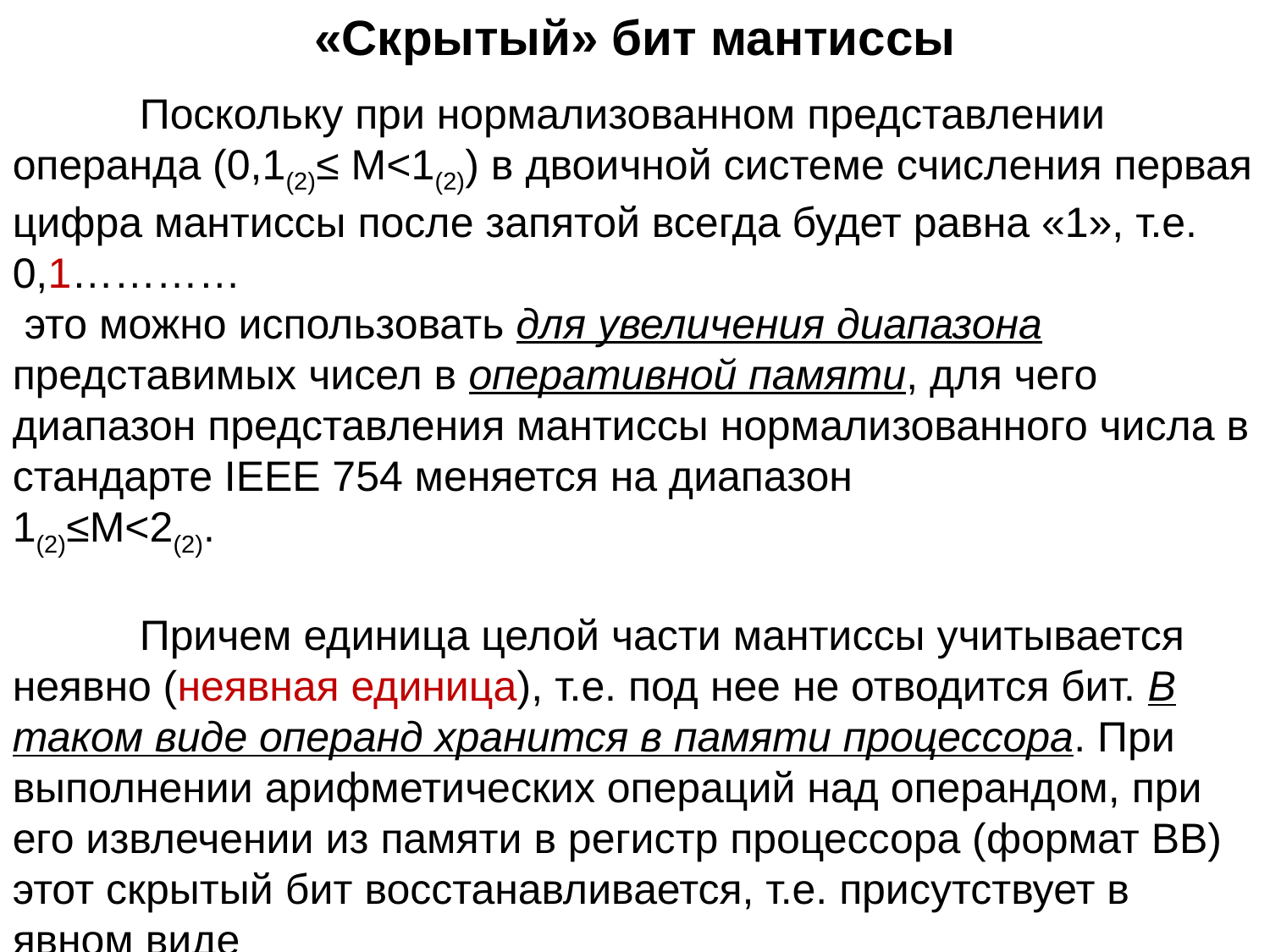

«Скрытый» бит мантиссы

	Поскольку при нормализованном представлении операнда (0,1(2)≤ М<1(2)) в двоичной системе счисления первая цифра мантиссы после запятой всегда будет равна «1», т.е. 0,1…………
 это можно использовать для увеличения диапазона представимых чисел в оперативной памяти, для чего диапазон представления мантиссы нормализованного числа в стандарте IEEE 754 меняется на диапазон
1(2)≤М<2(2).

	Причем единица целой части мантиссы учитывается неявно (неявная единица), т.е. под нее не отводится бит. В таком виде операнд хранится в памяти процессора. При выполнении арифметических операций над операндом, при его извлечении из памяти в регистр процессора (формат ВВ) этот скрытый бит восстанавливается, т.е. присутствует в явном виде